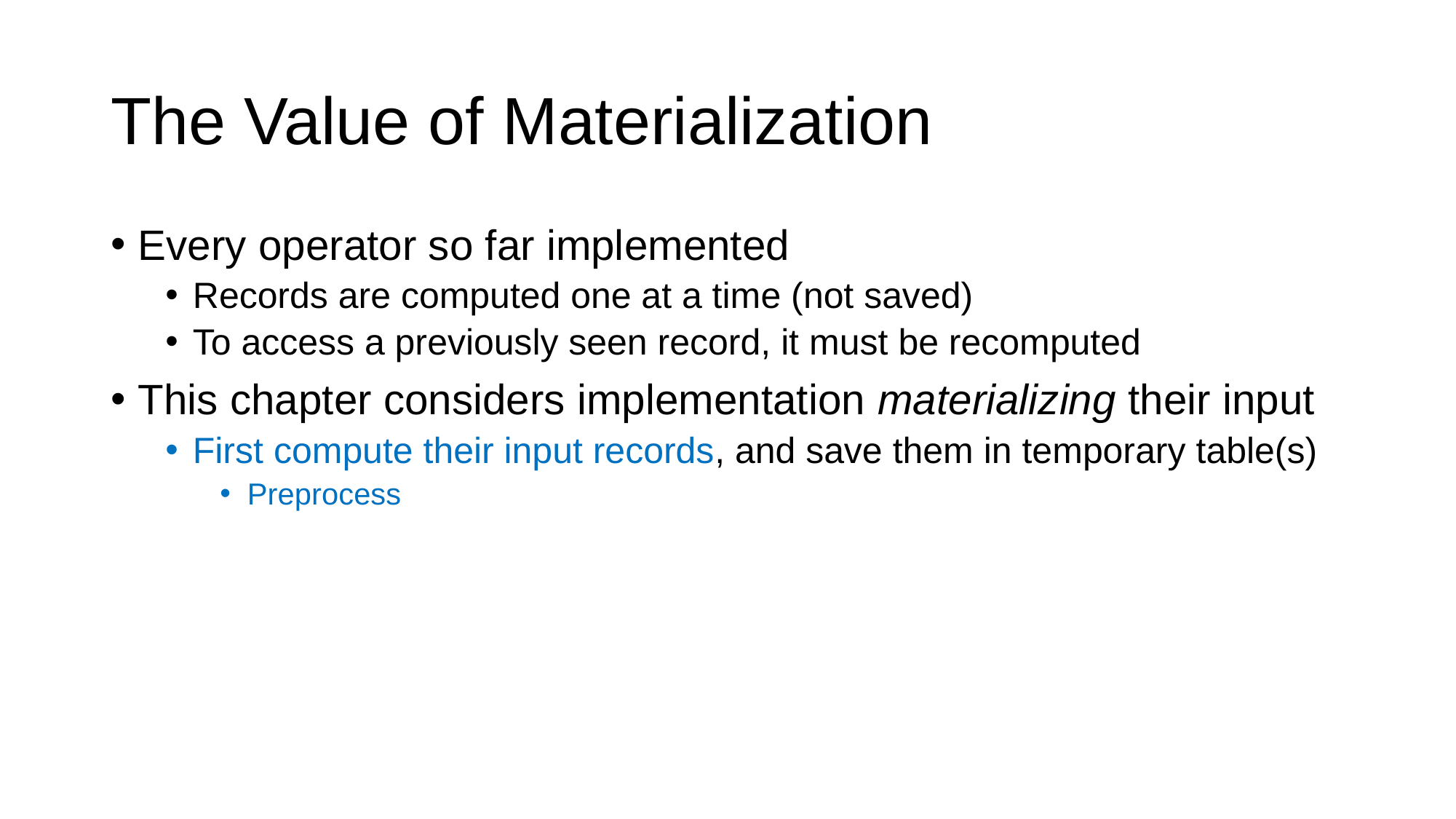

# The Value of Materialization
Every operator so far implemented
Records are computed one at a time (not saved)
To access a previously seen record, it must be recomputed
This chapter considers implementation materializing their input
First compute their input records, and save them in temporary table(s)
Preprocess